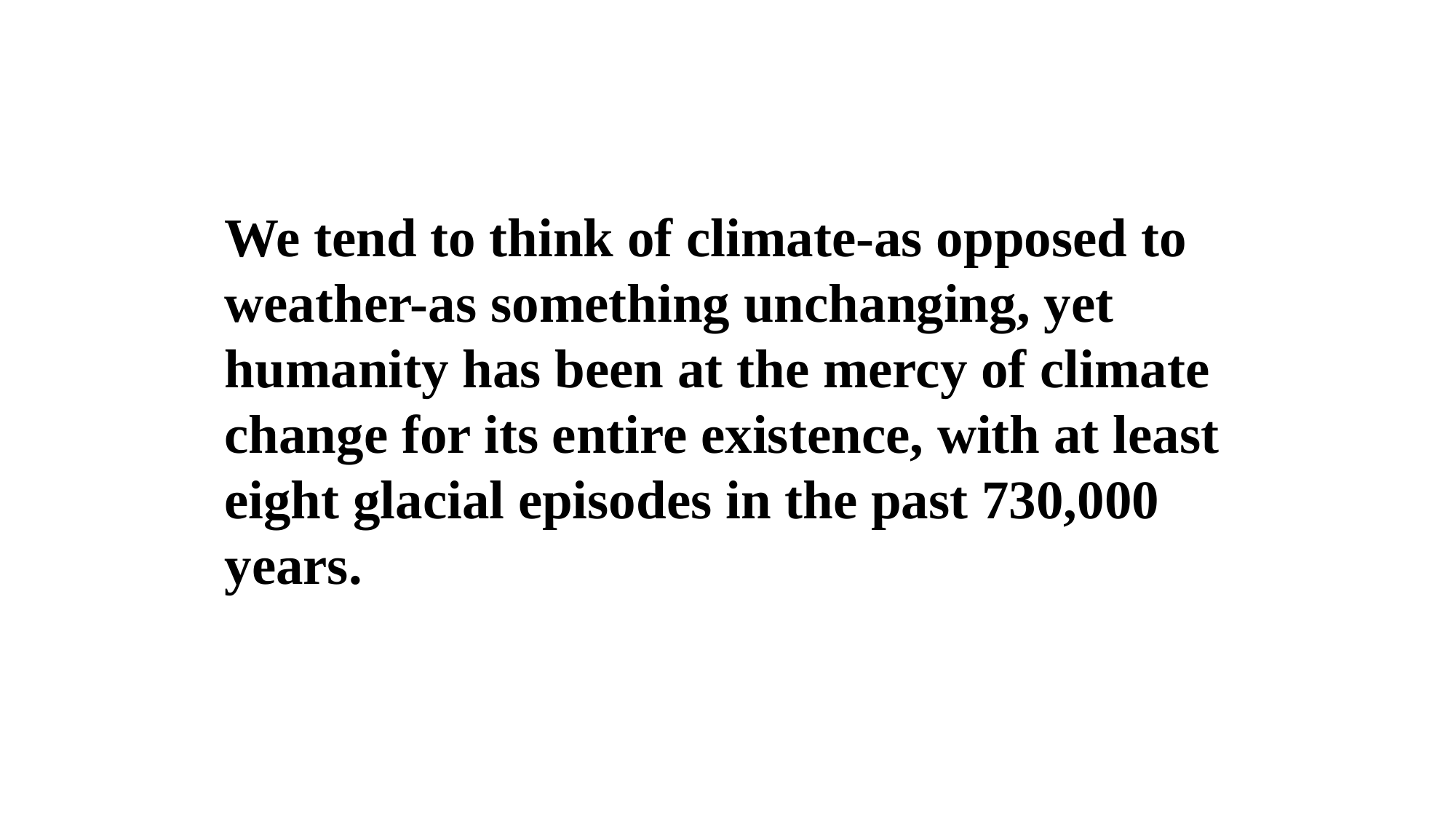

We tend to think of climate-as opposed to weather-as something unchanging, yet humanity has been at the mercy of climate change for its entire existence, with at least eight glacial episodes in the past 730,000 years.